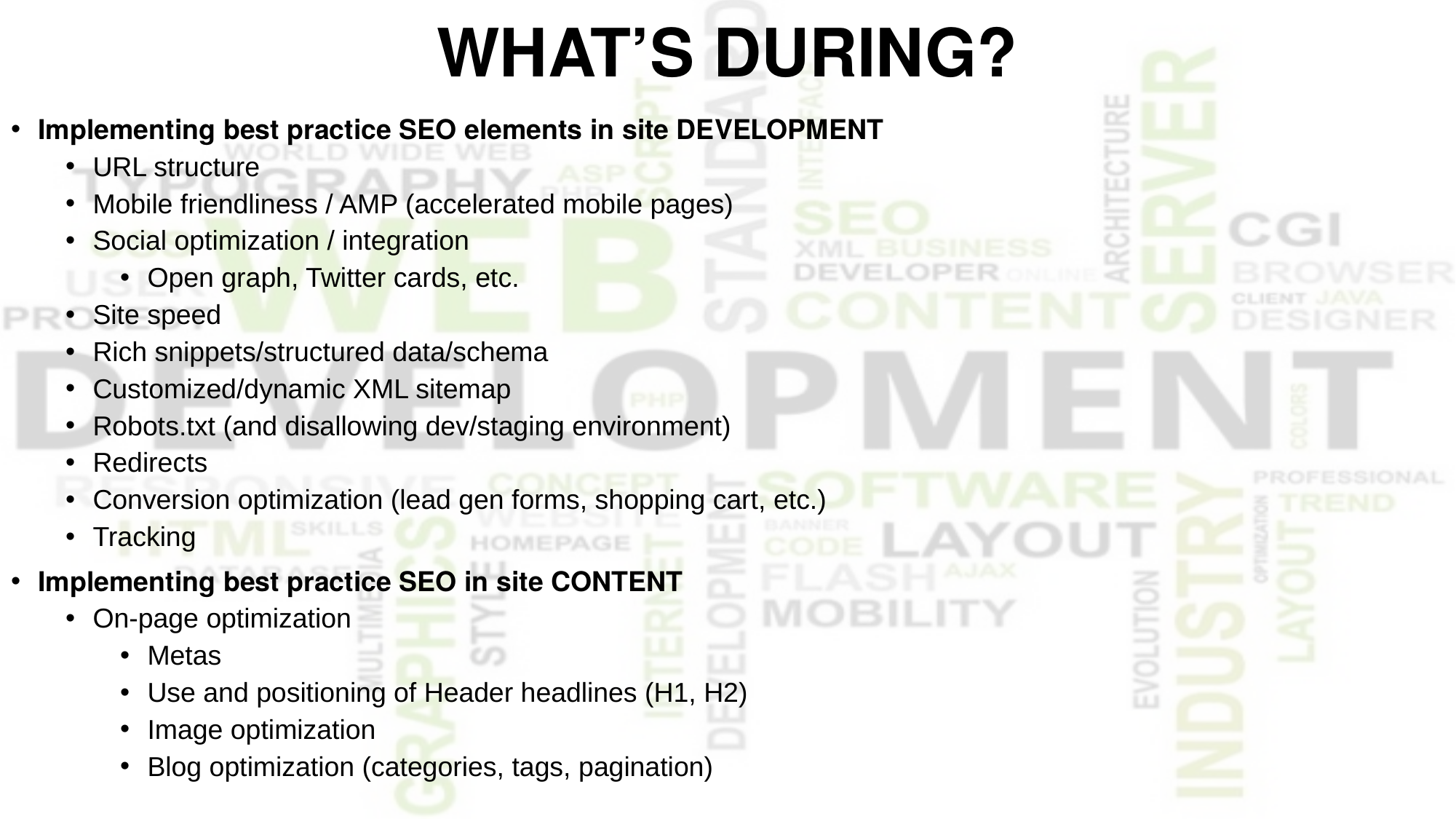

# WHAT’S DURING?
Implementing best practice SEO elements in site DEVELOPMENT
URL structure
Mobile friendliness / AMP (accelerated mobile pages)
Social optimization / integration
Open graph, Twitter cards, etc.
Site speed
Rich snippets/structured data/schema
Customized/dynamic XML sitemap
Robots.txt (and disallowing dev/staging environment)
Redirects
Conversion optimization (lead gen forms, shopping cart, etc.)
Tracking
Implementing best practice SEO in site CONTENT
On-page optimization
Metas
Use and positioning of Header headlines (H1, H2)
Image optimization
Blog optimization (categories, tags, pagination)